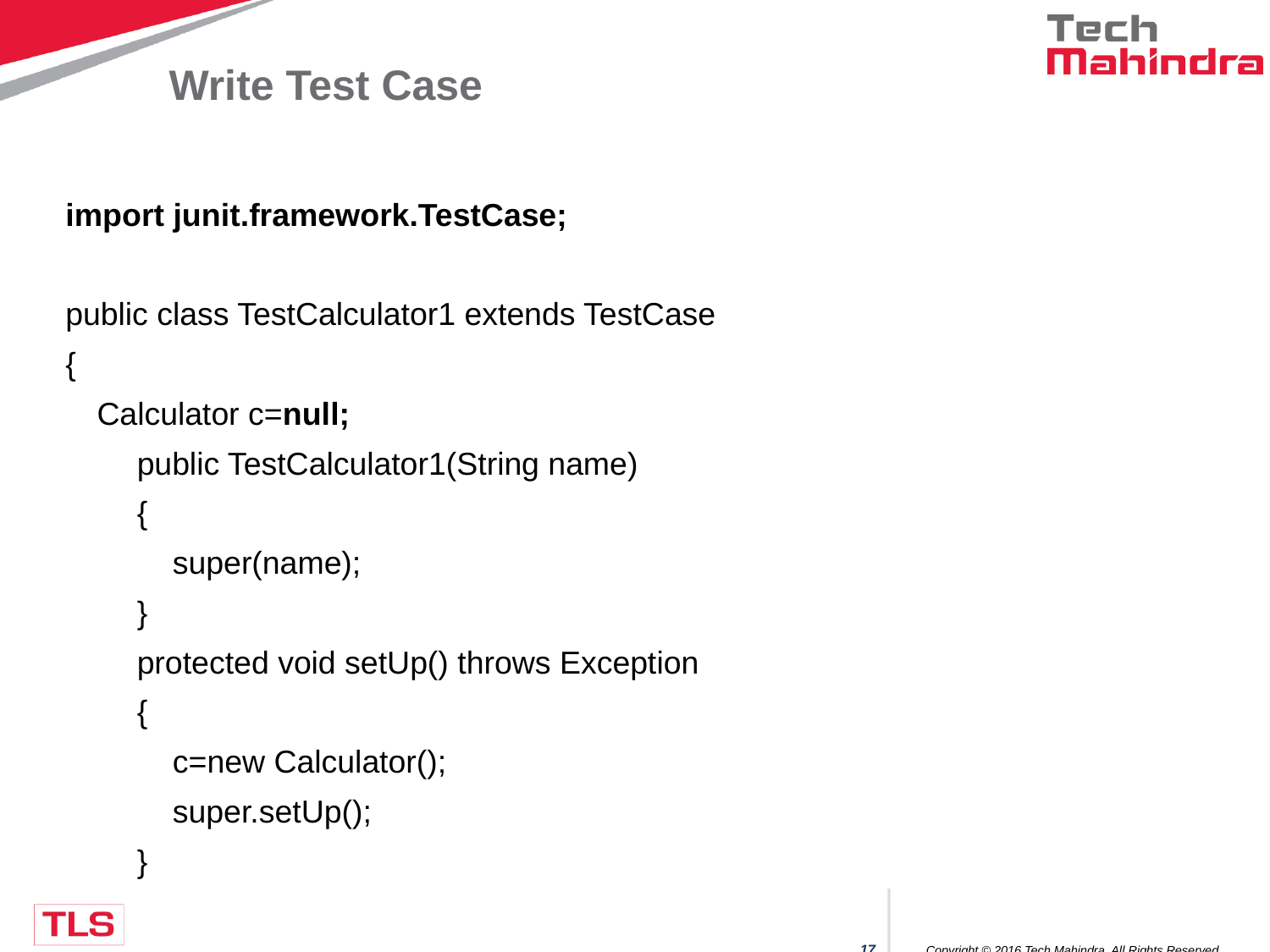

# Write Test Case
import junit.framework.TestCase;

public class TestCalculator1 extends TestCase
{
    Calculator c=null;
public TestCalculator1(String name)
{
super(name);
}
protected void setUp() throws Exception
{
c=new Calculator();
super.setUp();
}

Copyright © 2016 Tech Mahindra. All Rights Reserved.